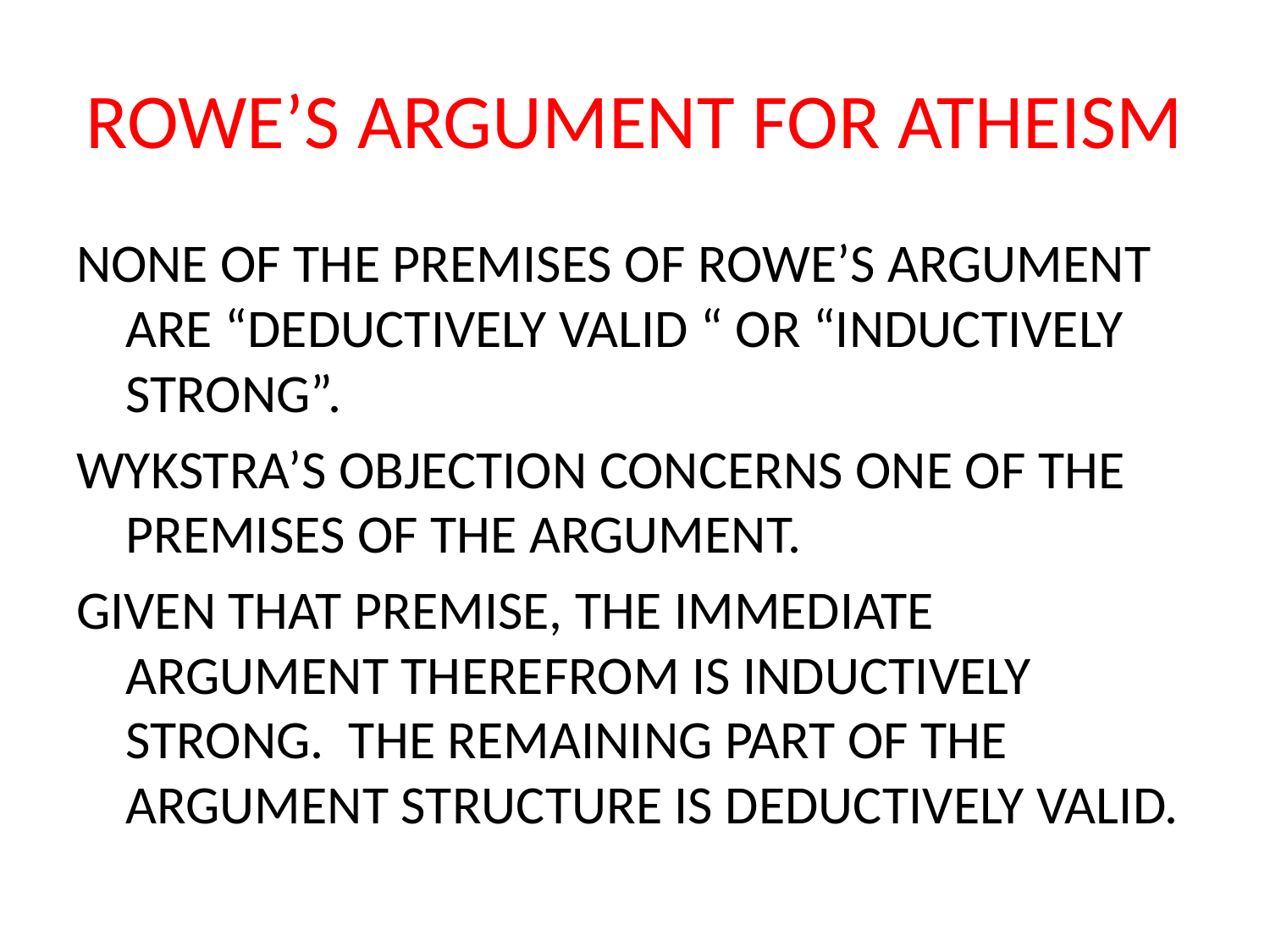

# ROWE’S ARGUMENT FOR ATHEISM
NONE OF THE PREMISES OF ROWE’S ARGUMENT ARE “DEDUCTIVELY VALID “ OR “INDUCTIVELY STRONG”.
WYKSTRA’S OBJECTION CONCERNS ONE OF THE PREMISES OF THE ARGUMENT.
GIVEN THAT PREMISE, THE IMMEDIATE ARGUMENT THEREFROM IS INDUCTIVELY STRONG.  THE REMAINING PART OF THE ARGUMENT STRUCTURE IS DEDUCTIVELY VALID.